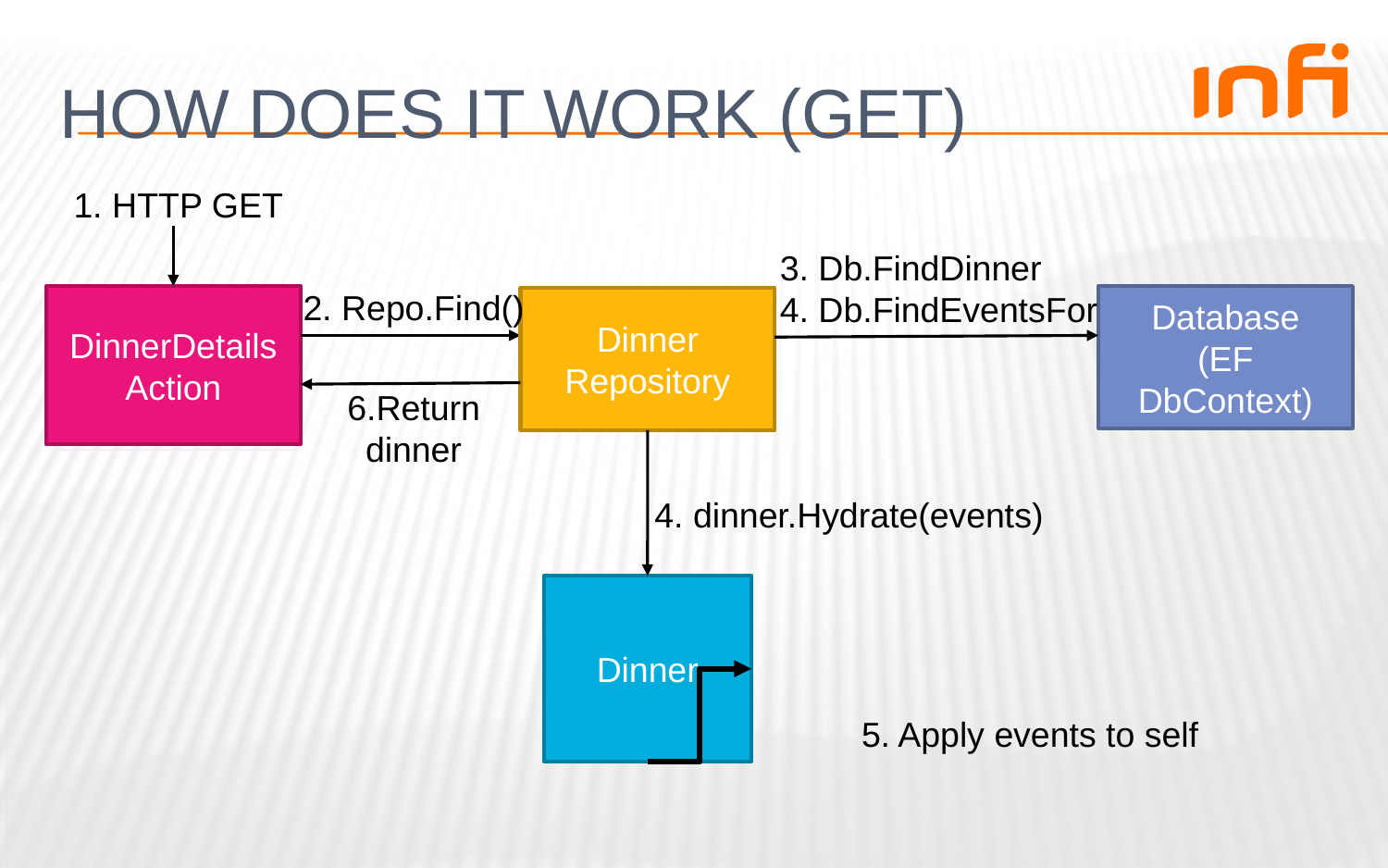

# How does it work (GET)
1. HTTP GET
3. Db.FindDinner
4. Db.FindEventsFor
2. Repo.Find()
DinnerDetails
Action
Database
(EF DbContext)
Dinner Repository
6.Return
dinner
4. dinner.Hydrate(events)
Dinner
5. Apply events to self